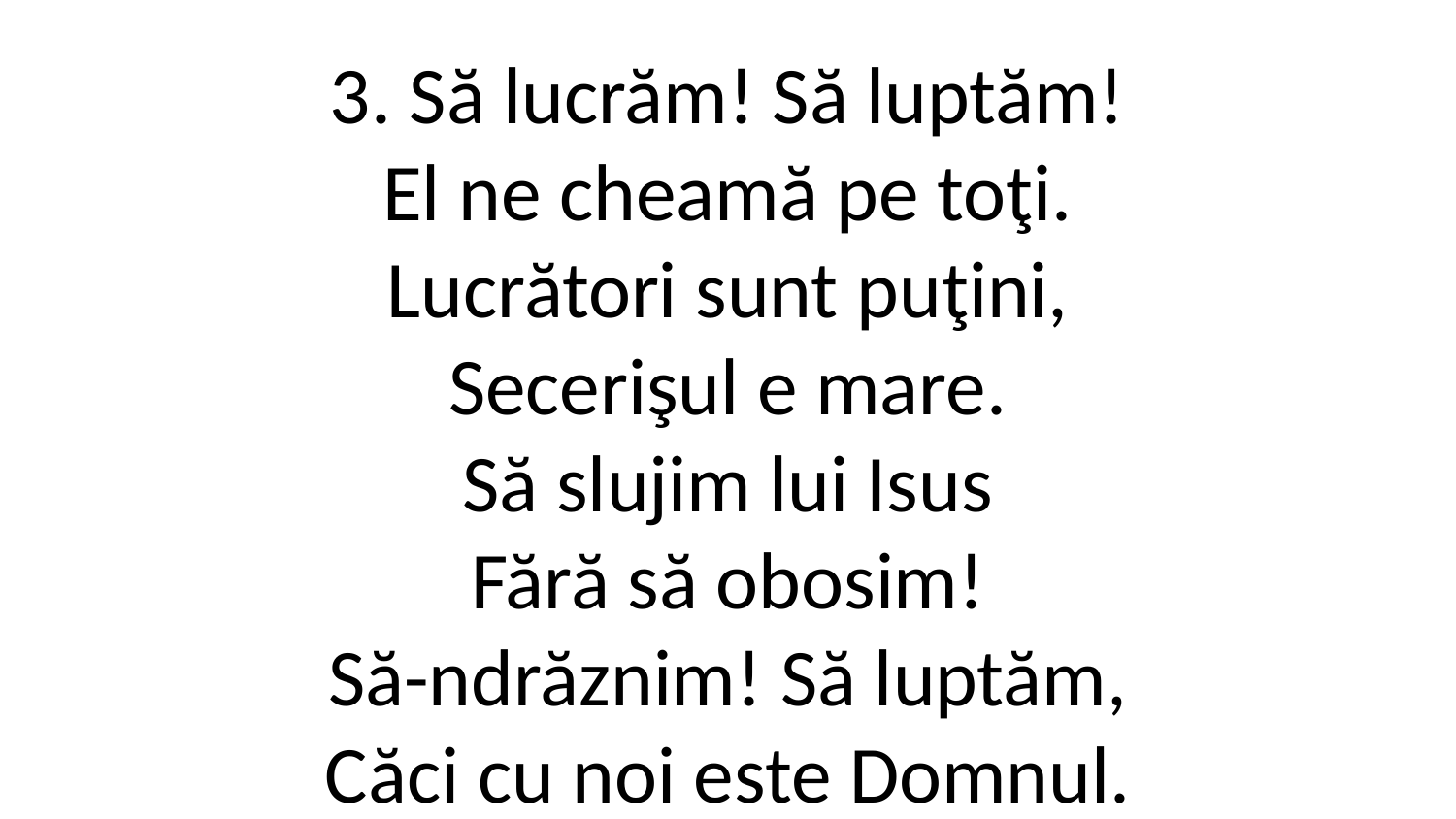

3. Să lucrăm! Să luptăm!
El ne cheamă pe toţi.
Lucrători sunt puţini,
Secerişul e mare.
Să slujim lui Isus
Fără să obosim!
Să-ndrăznim! Să luptăm,
Căci cu noi este Domnul.